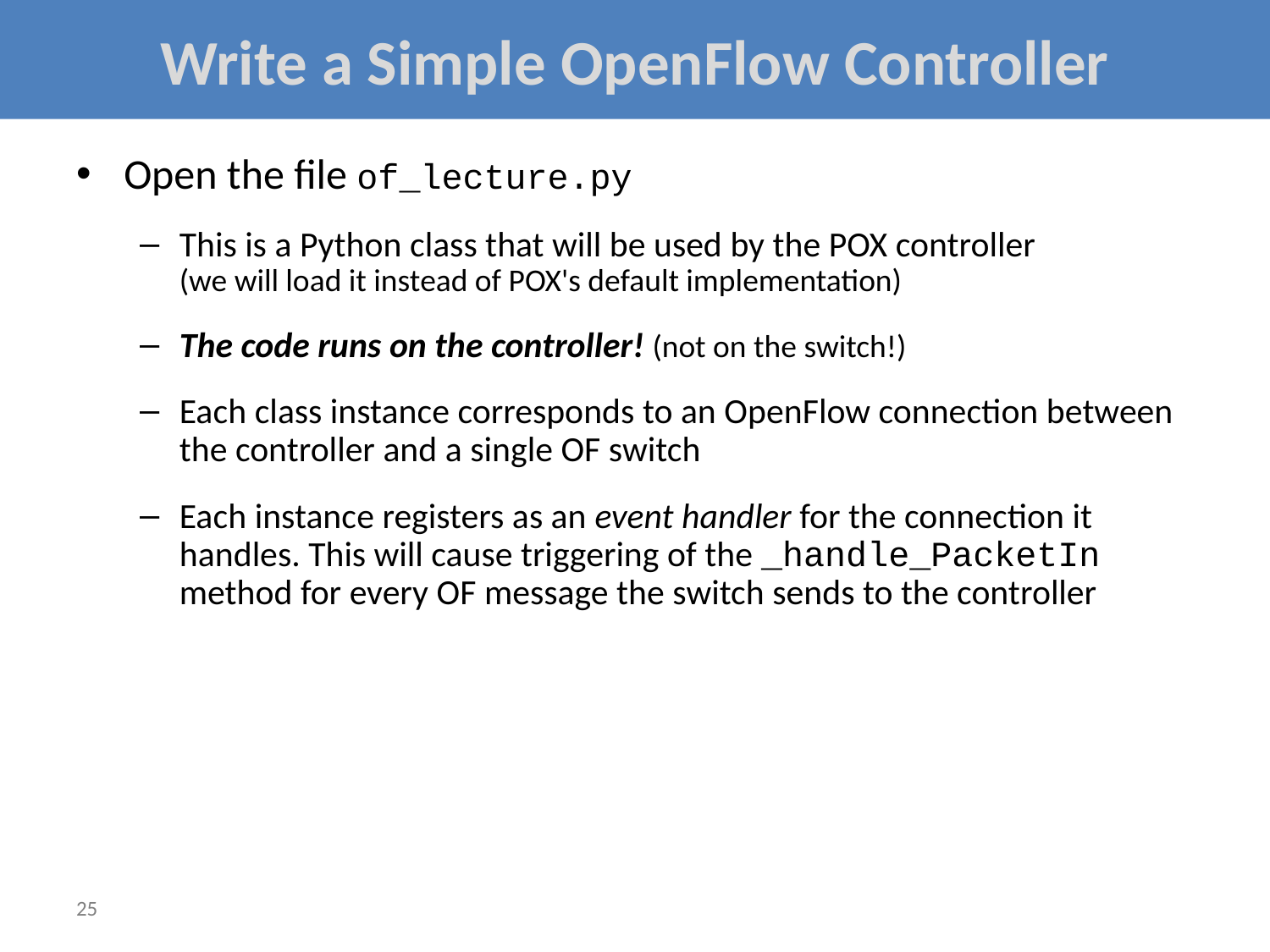

# Write a Simple OpenFlow Controller
Open the file of_lecture.py
This is a Python class that will be used by the POX controller
(we will load it instead of POX's default implementation)
The code runs on the controller! (not on the switch!)
Each class instance corresponds to an OpenFlow connection between the controller and a single OF switch
Each instance registers as an event handler for the connection it handles. This will cause triggering of the _handle_PacketIn method for every OF message the switch sends to the controller
25